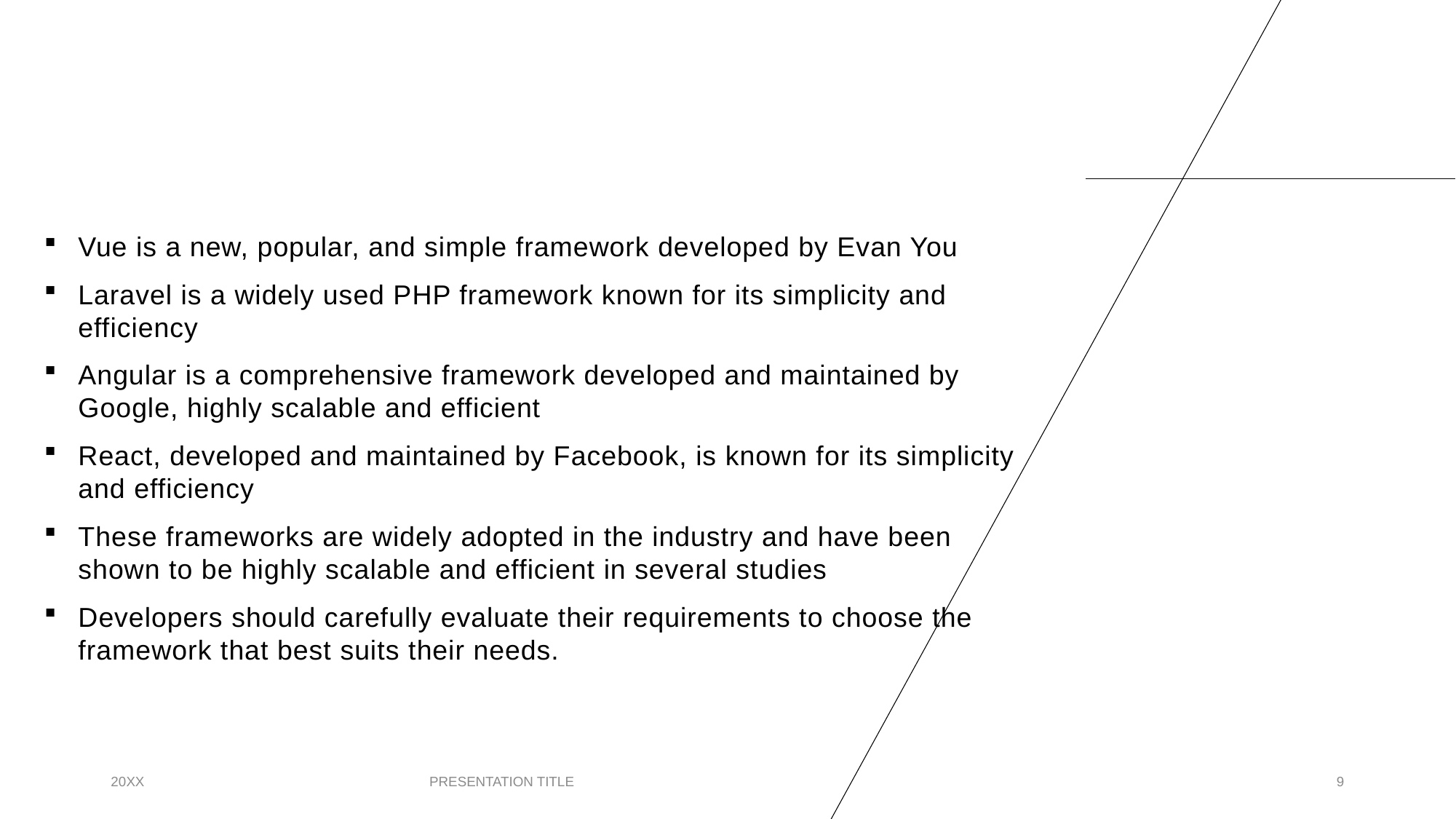

Vue is a new, popular, and simple framework developed by Evan You
Laravel is a widely used PHP framework known for its simplicity and efficiency
Angular is a comprehensive framework developed and maintained by Google, highly scalable and efficient
React, developed and maintained by Facebook, is known for its simplicity and efficiency
These frameworks are widely adopted in the industry and have been shown to be highly scalable and efficient in several studies
Developers should carefully evaluate their requirements to choose the framework that best suits their needs.
20XX
PRESENTATION TITLE
9